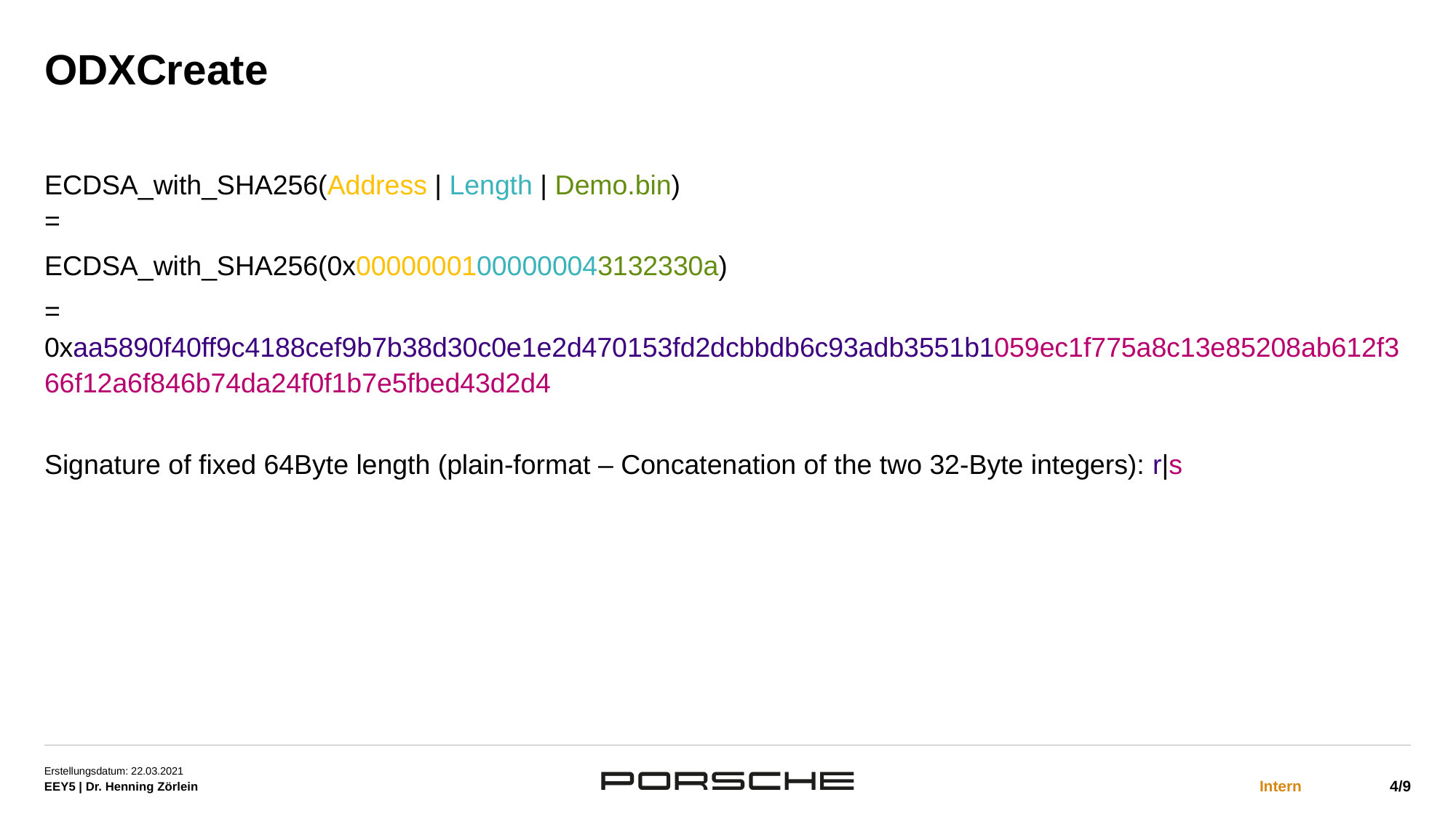

# ODXCreate
ECDSA_with_SHA256(Address | Length | Demo.bin)
=
ECDSA_with_SHA256(0x00000001000000043132330a)
= 0xaa5890f40ff9c4188cef9b7b38d30c0e1e2d470153fd2dcbbdb6c93adb3551b1059ec1f775a8c13e85208ab612f366f12a6f846b74da24f0f1b7e5fbed43d2d4
Signature of fixed 64Byte length (plain-format – Concatenation of the two 32-Byte integers): r|s